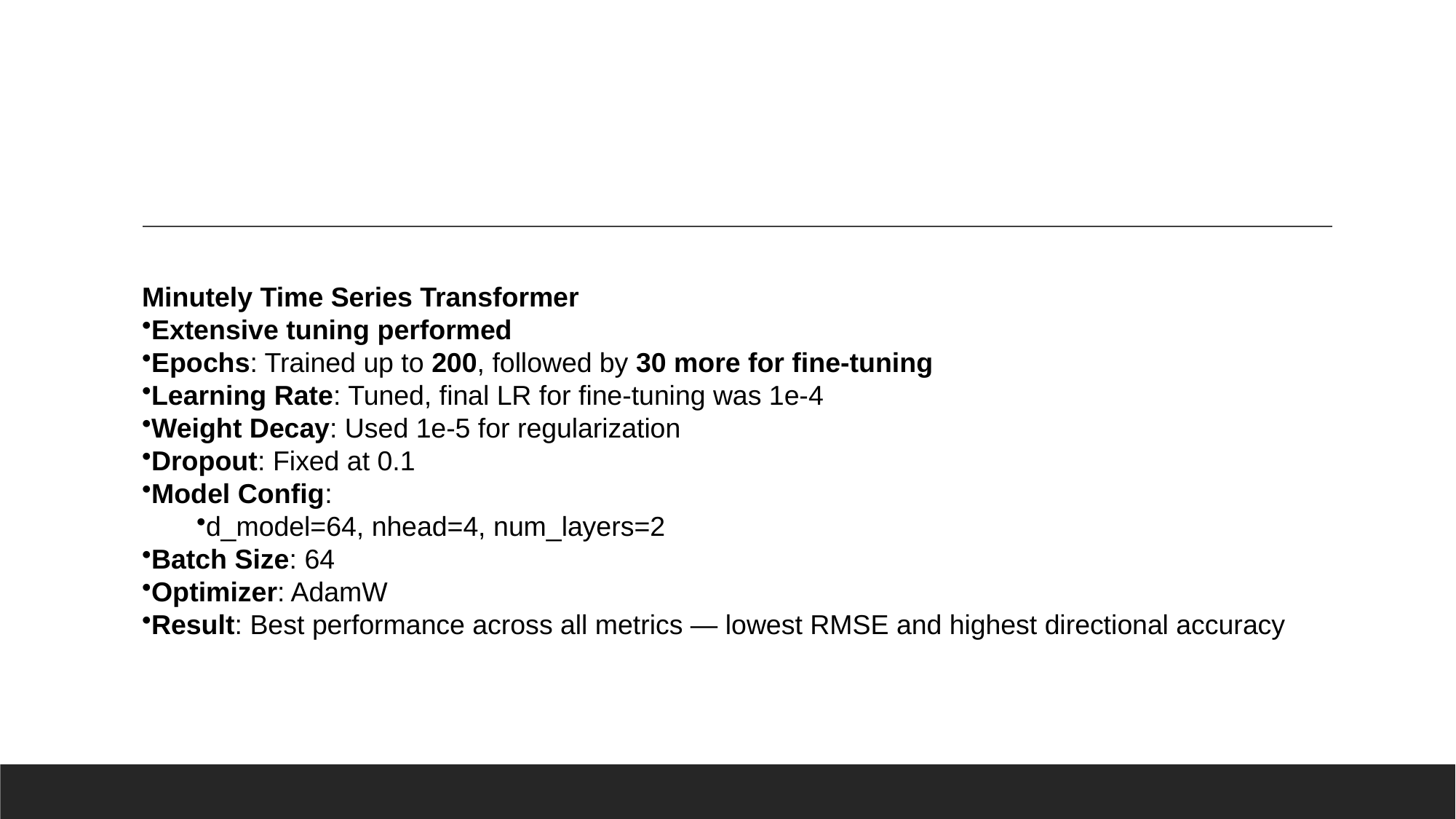

#
Minutely Time Series Transformer
Extensive tuning performed
Epochs: Trained up to 200, followed by 30 more for fine-tuning
Learning Rate: Tuned, final LR for fine-tuning was 1e-4
Weight Decay: Used 1e-5 for regularization
Dropout: Fixed at 0.1
Model Config:
d_model=64, nhead=4, num_layers=2
Batch Size: 64
Optimizer: AdamW
Result: Best performance across all metrics — lowest RMSE and highest directional accuracy